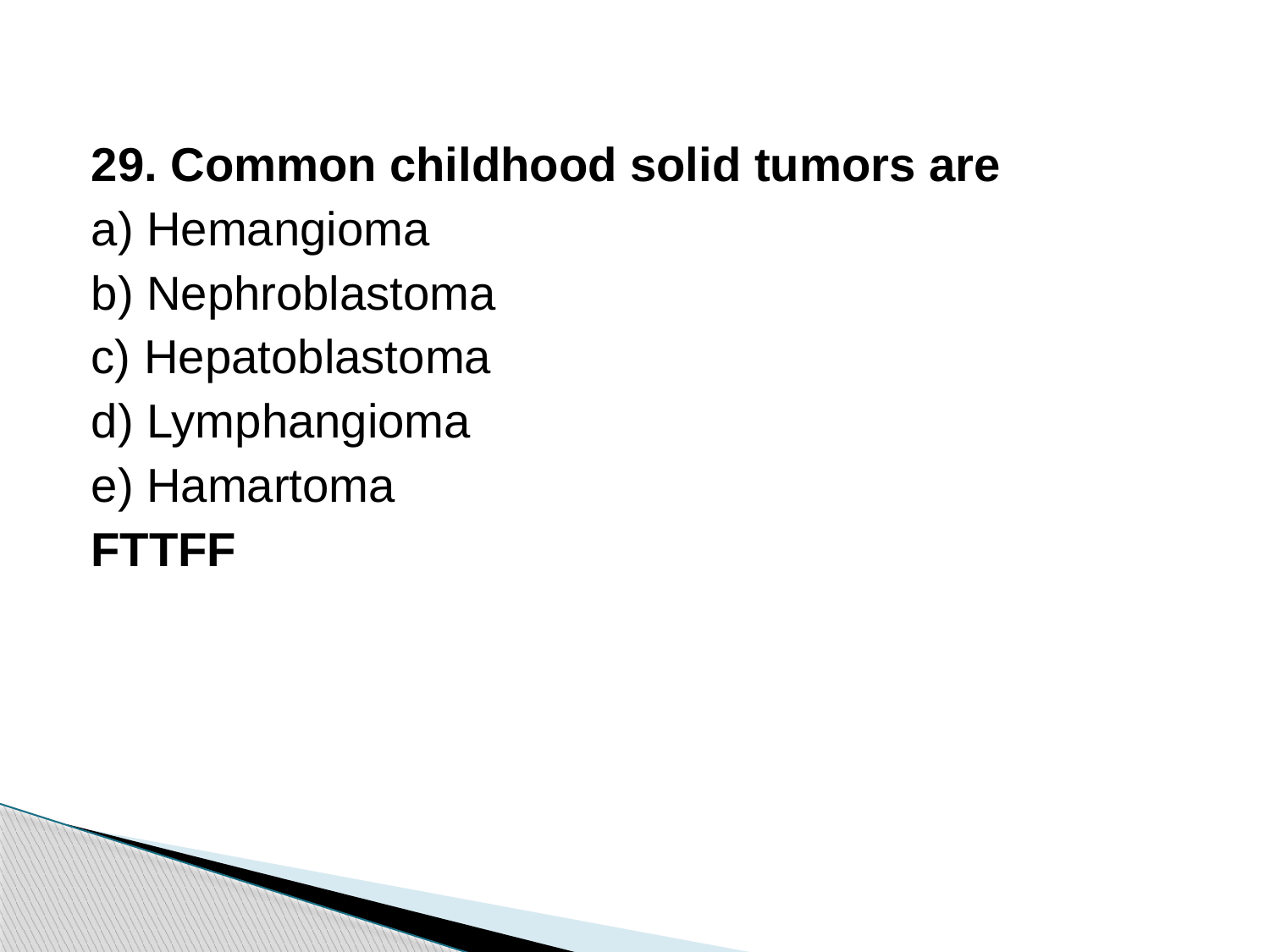

29. Common childhood solid tumors are
a) Hemangioma
b) Nephroblastoma
c) Hepatoblastoma
d) Lymphangioma
e) Hamartoma
FTTFF